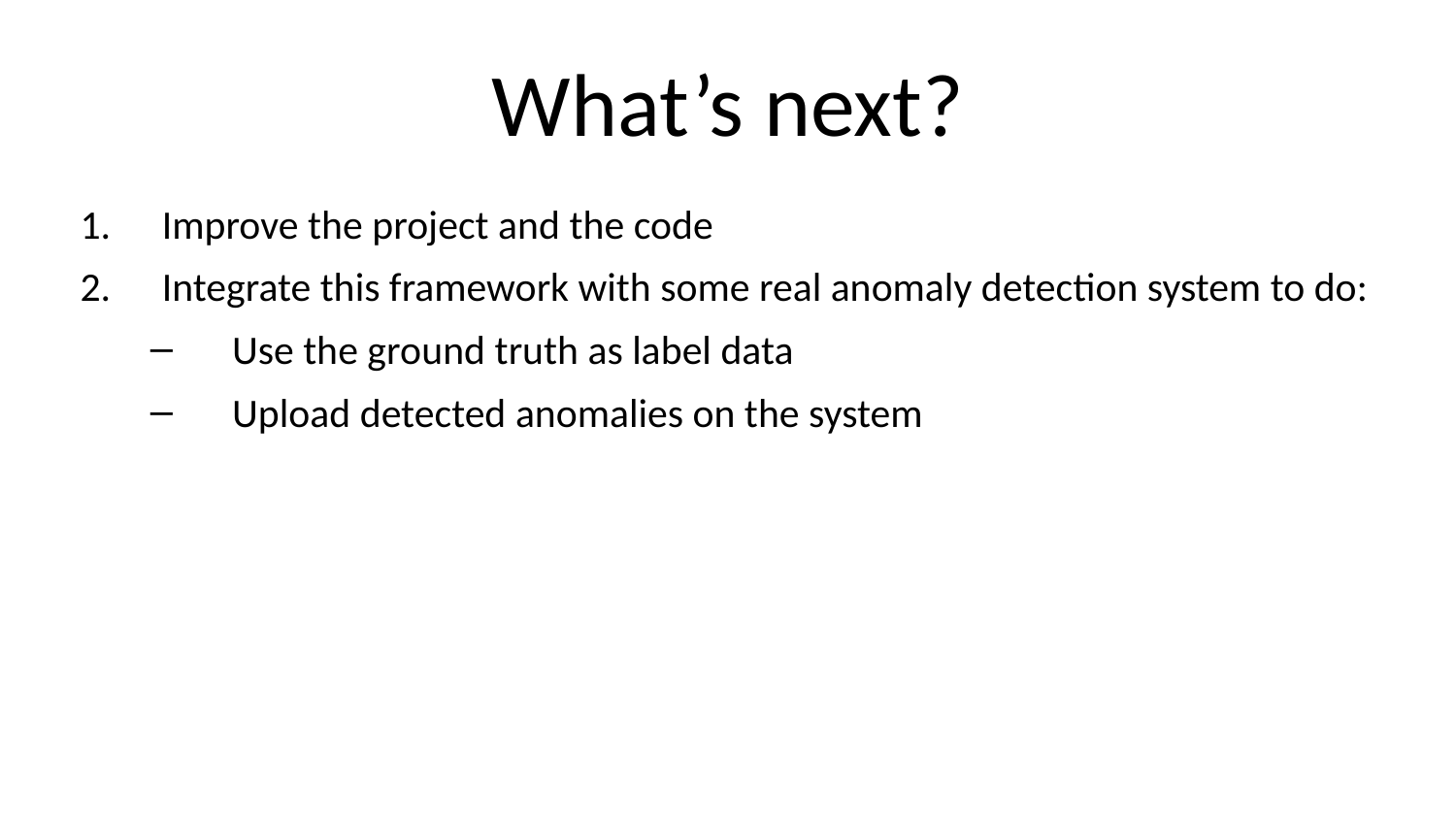

# What’s next?
Improve the project and the code
Integrate this framework with some real anomaly detection system to do:
Use the ground truth as label data
Upload detected anomalies on the system